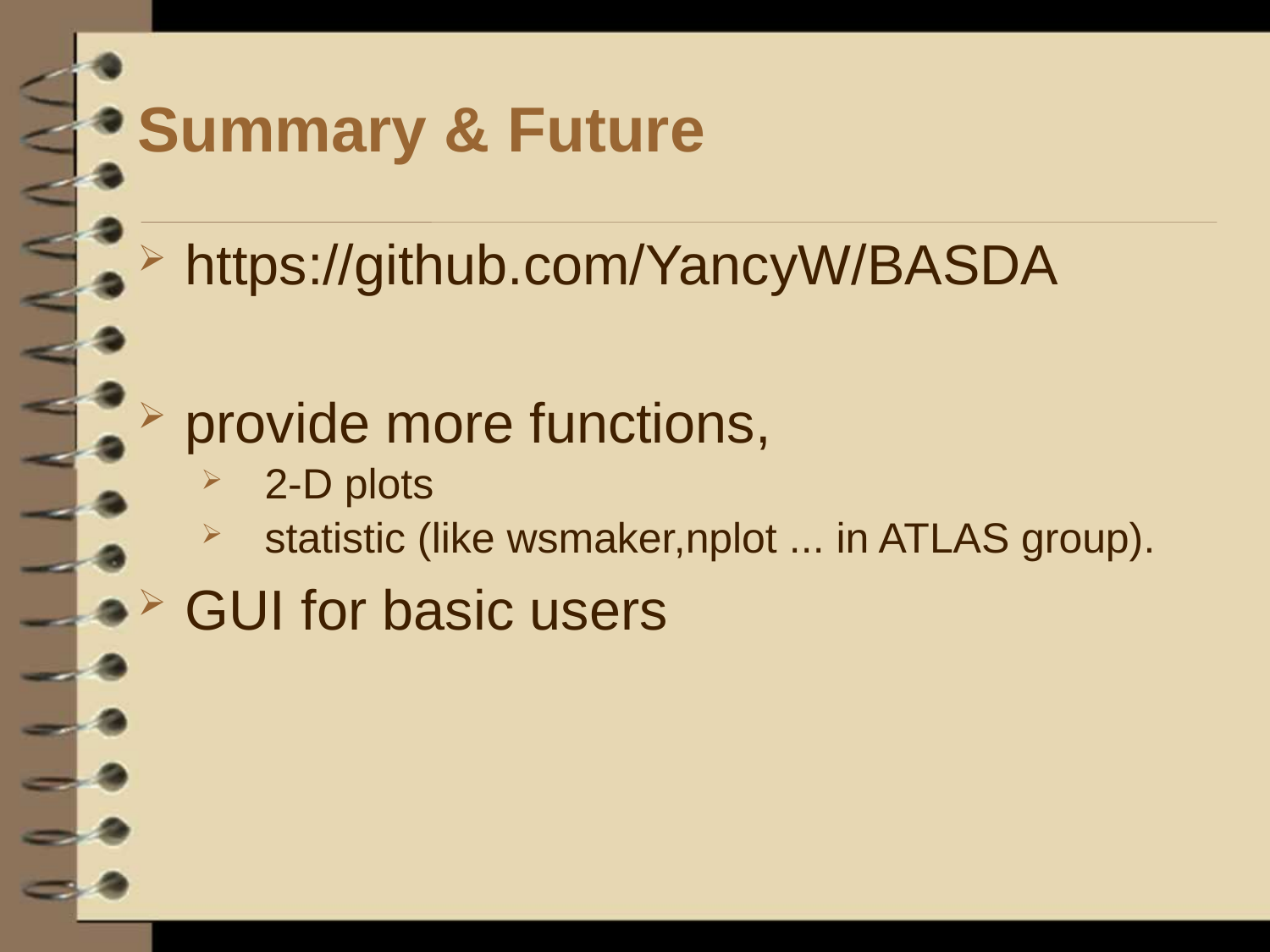

# Summary & Future
https://github.com/YancyW/BASDA

provide more functions,
2-D plots
statistic (like wsmaker,nplot ... in ATLAS group).
GUI for basic users